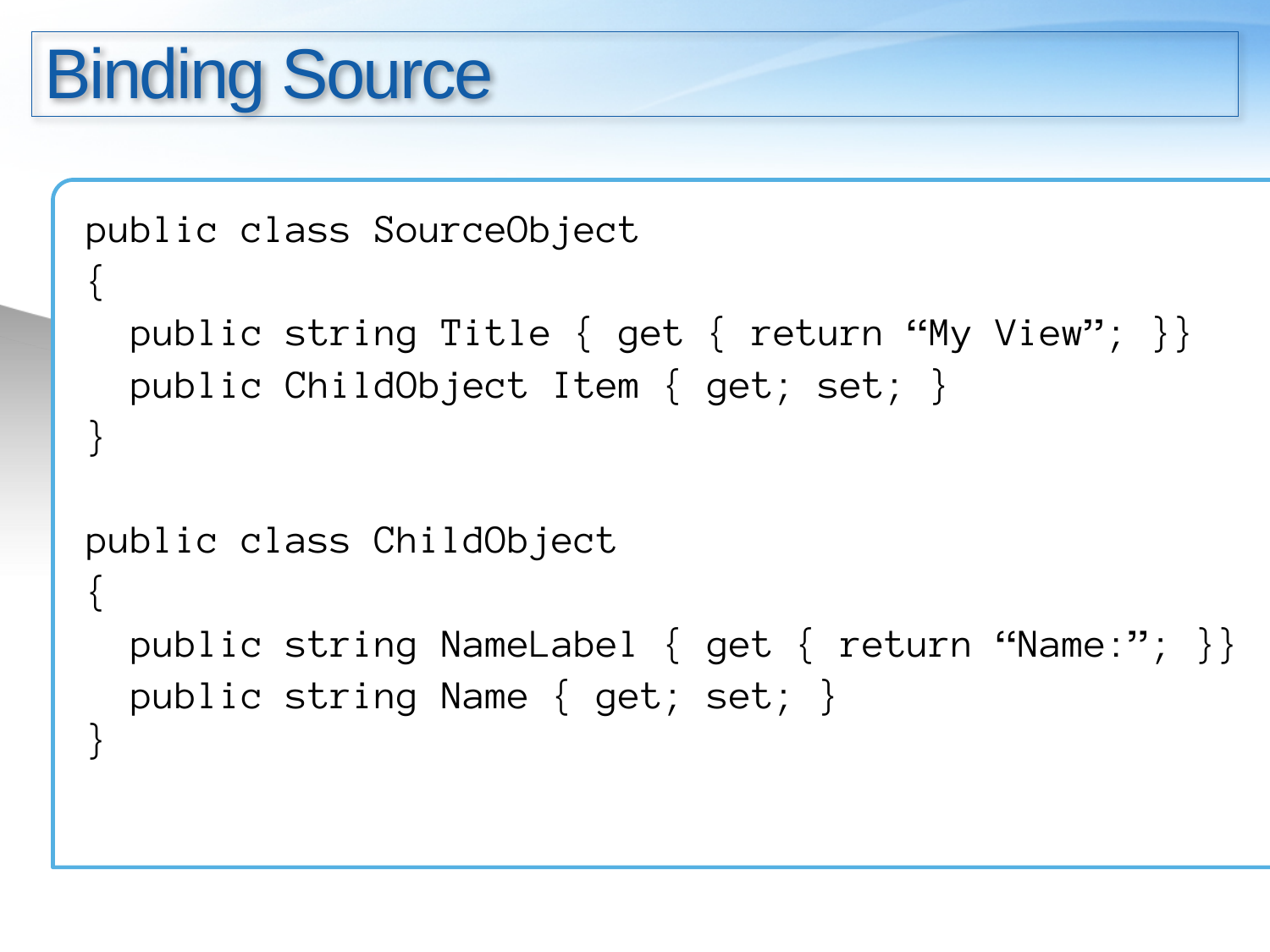

# Binding Source
public class SourceObject
{
  public string Title { get { return “My View”; }}
  public ChildObject Item { get; set; }
}

public class ChildObject
{
  public string NameLabel { get { return “Name:”; }}
  public string Name { get; set; }
}